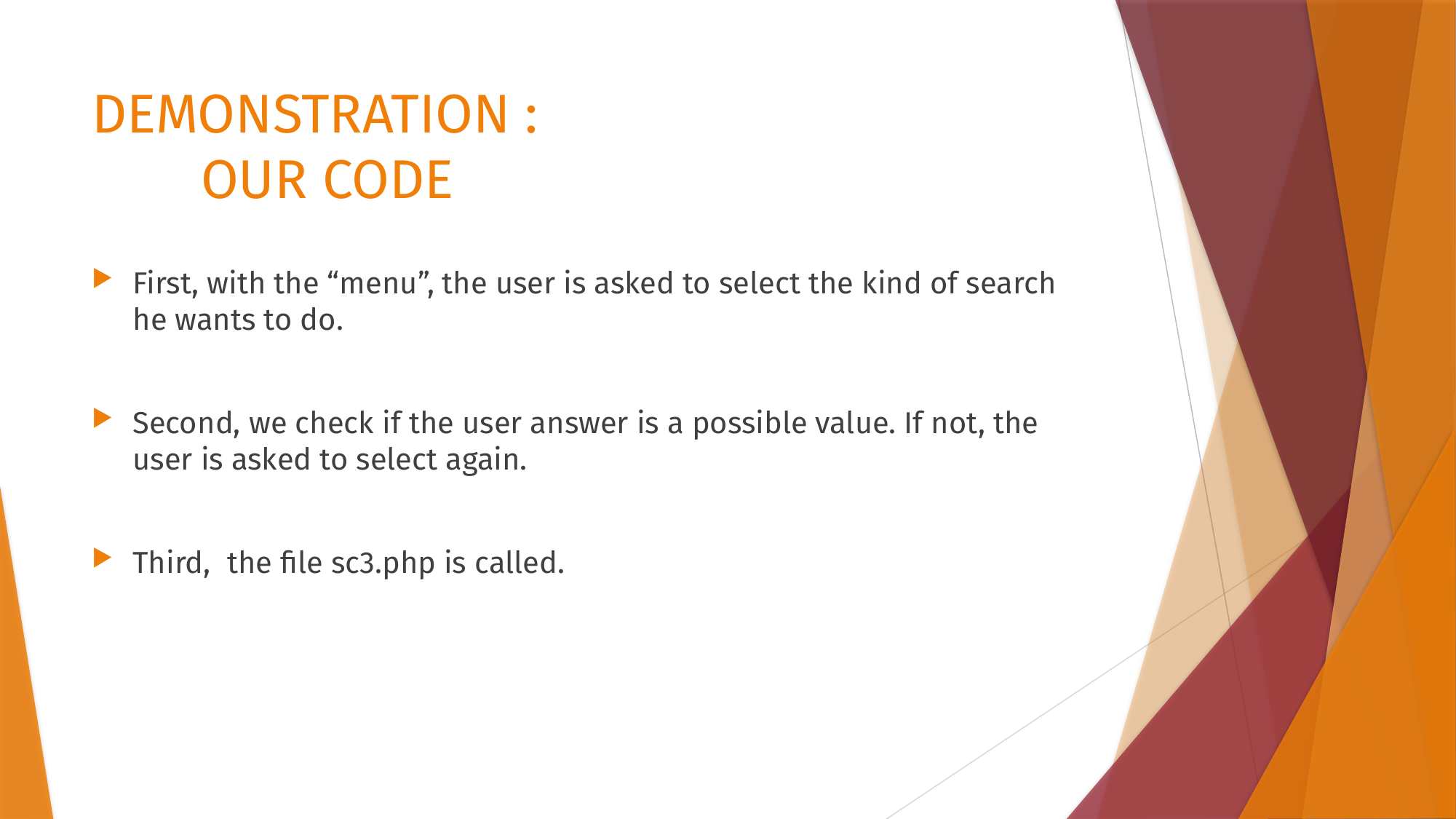

# DEMONSTRATION : OUR CODE
First, with the “menu”, the user is asked to select the kind of search he wants to do.

Second, we check if the user answer is a possible value. If not, the user is asked to select again.

Third,  the file sc3.php is called.